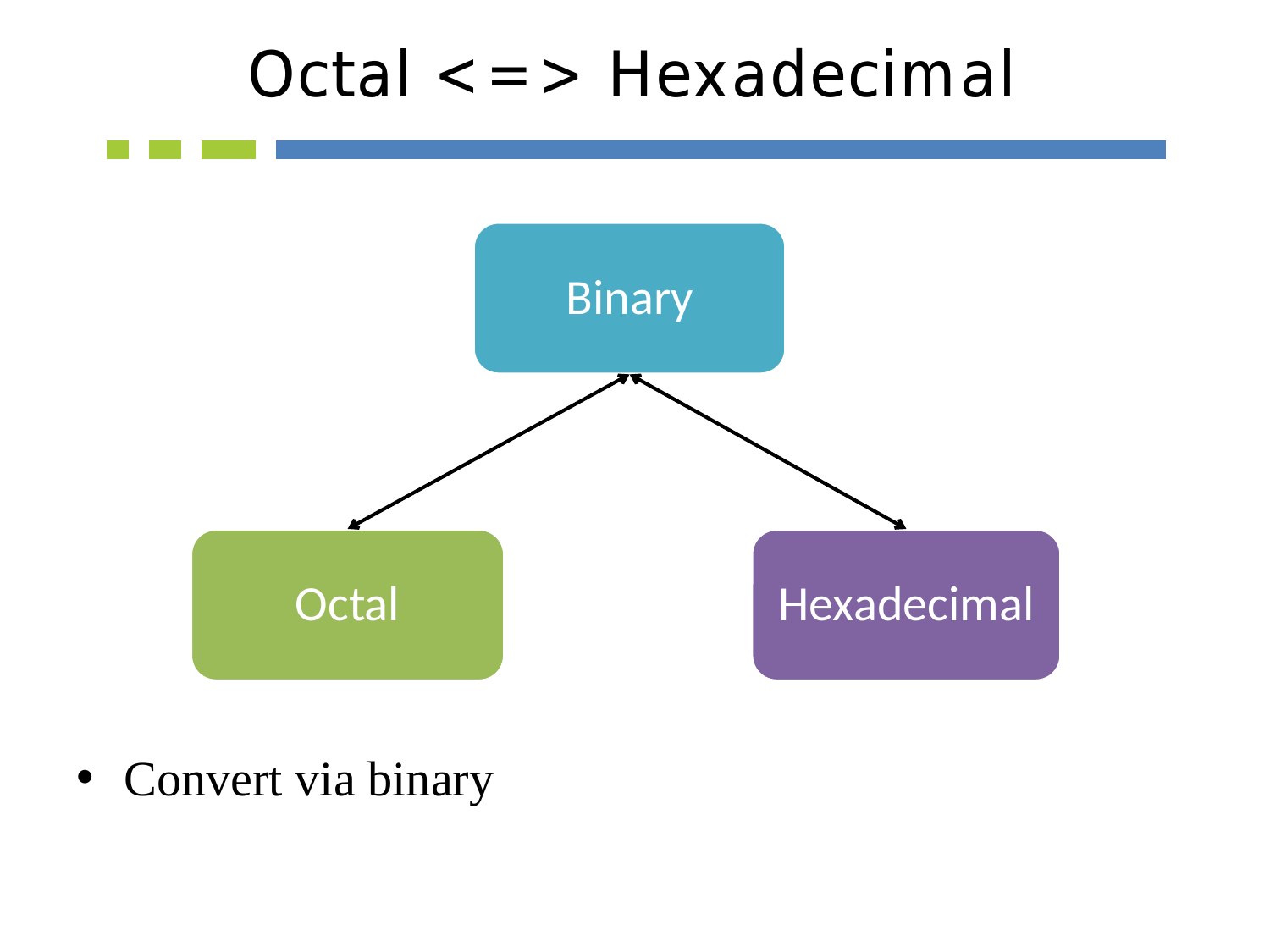

# Octal <=> Hexadecimal

Binary

Octal

Hexadecimal
Convert via binary